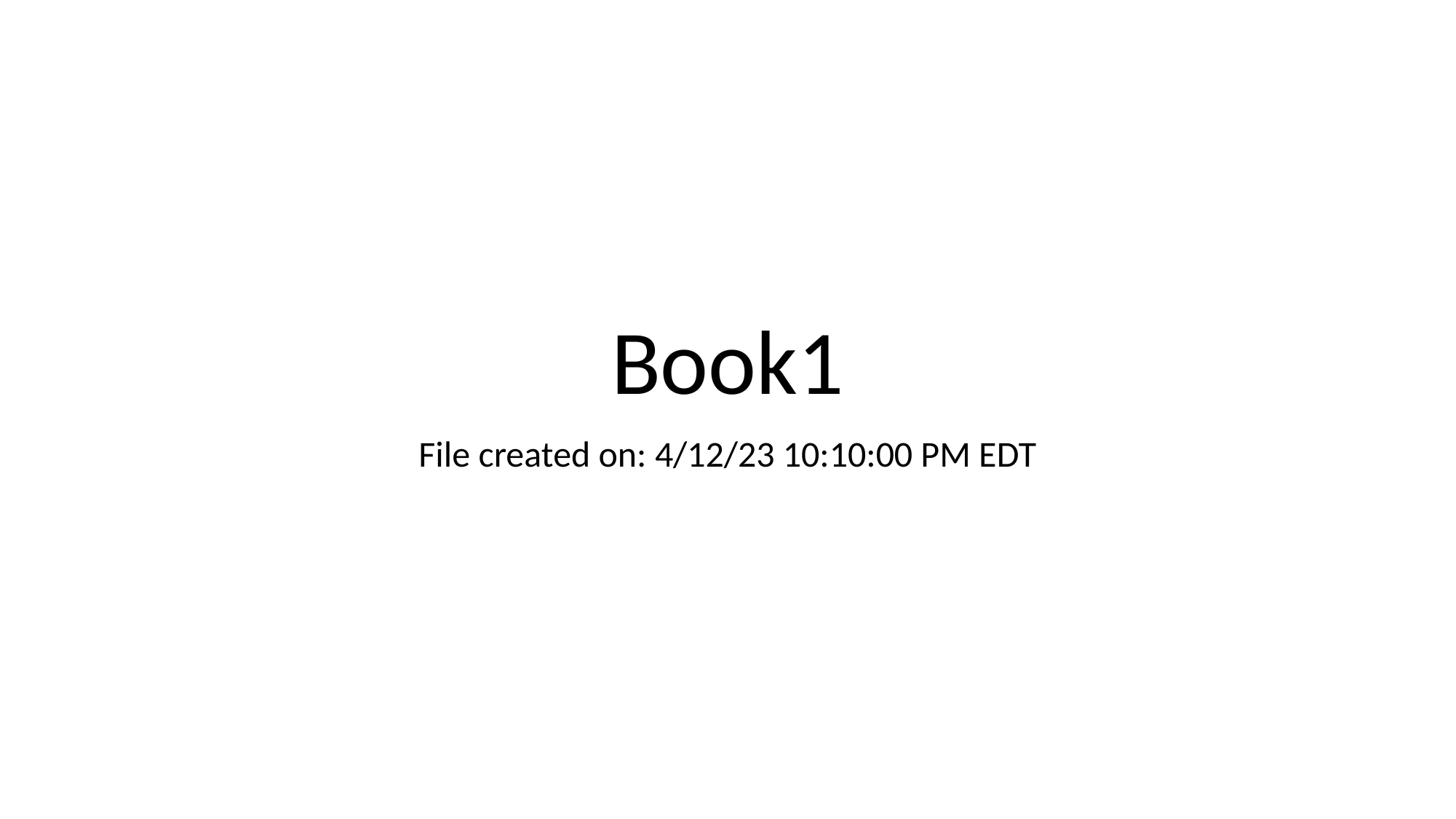

# Book1
File created on: 4/12/23 10:10:00 PM EDT